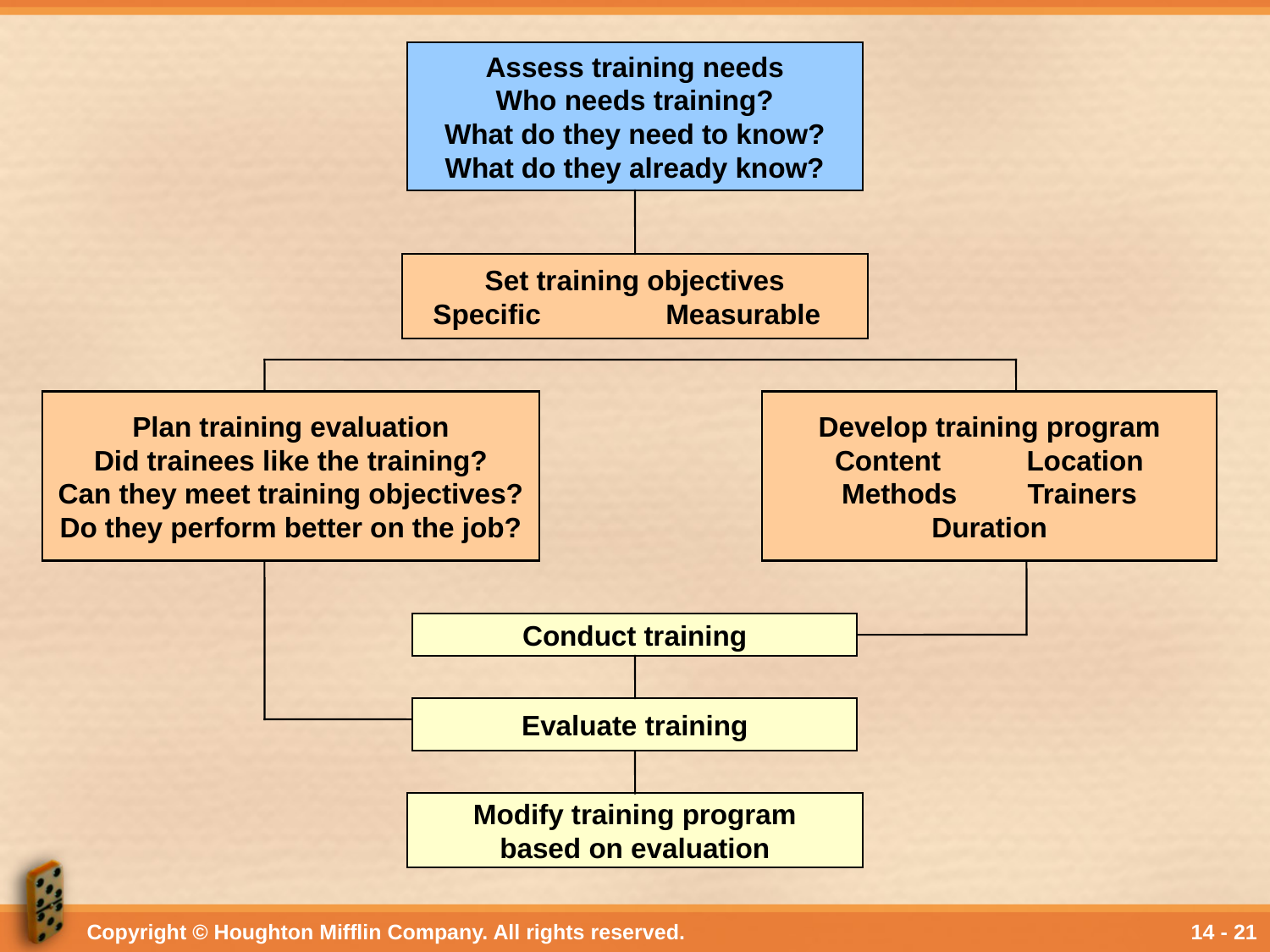

Assess training needs
Who needs training?
What do they need to know?
What do they already know?

Set training objectives
Specific                Measurable

Plan training evaluation
Did trainees like the training?
Can they meet training objectives?
Do they perform better on the job?
Develop training program
Content           Location
Methods         Trainers
Duration

Evaluate training

Conduct training

Modify training program
based on evaluation
Copyright © Houghton Mifflin Company. All rights reserved.
14 - 21